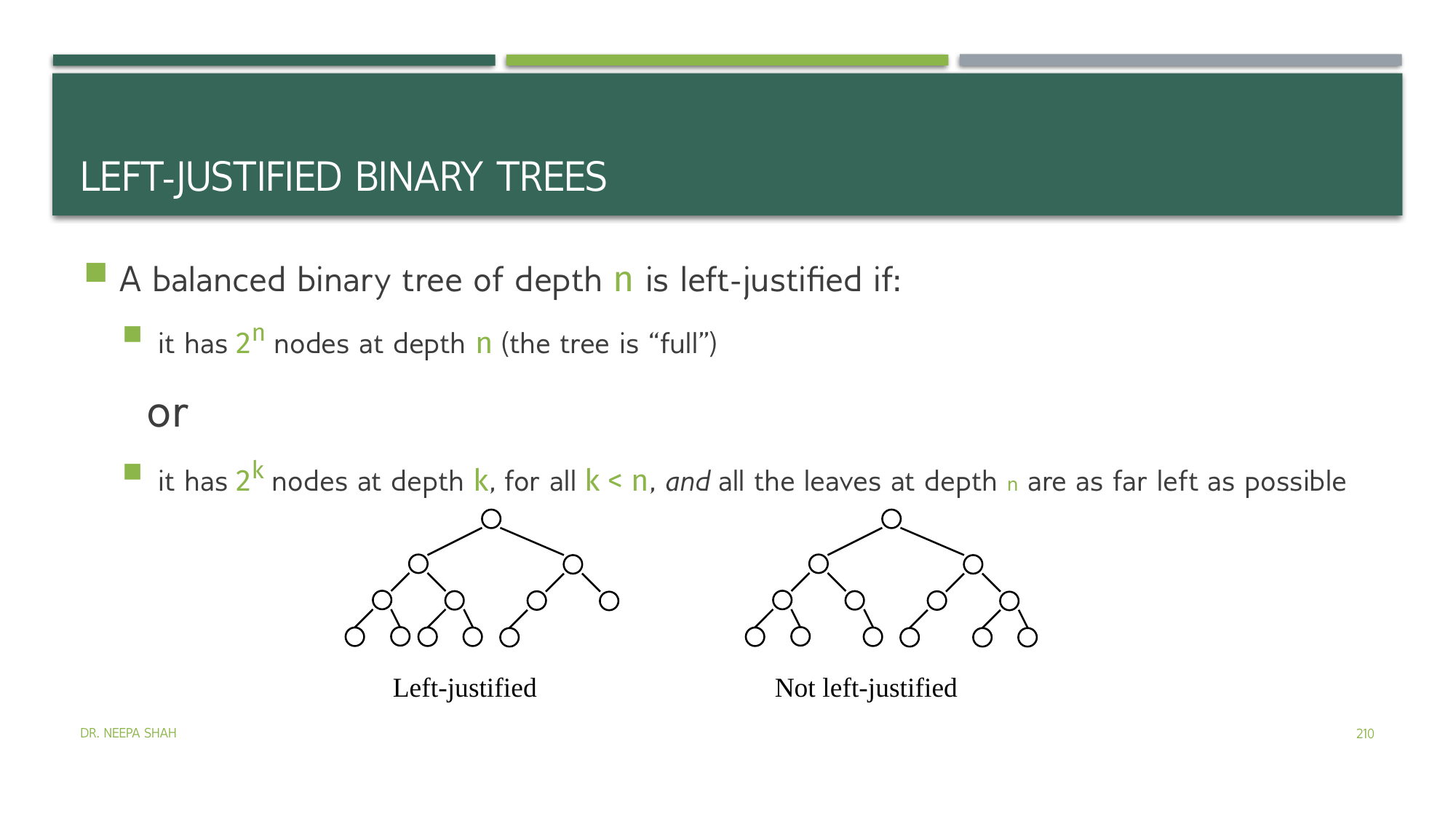

# Left-justified binary trees
A balanced binary tree of depth n is left-justified if:
it has 2n nodes at depth n (the tree is “full”)
 or
it has 2k nodes at depth k, for all k < n, and all the leaves at depth n are as far left as possible

Left-justified

Not left-justified
Dr. Neepa Shah
210